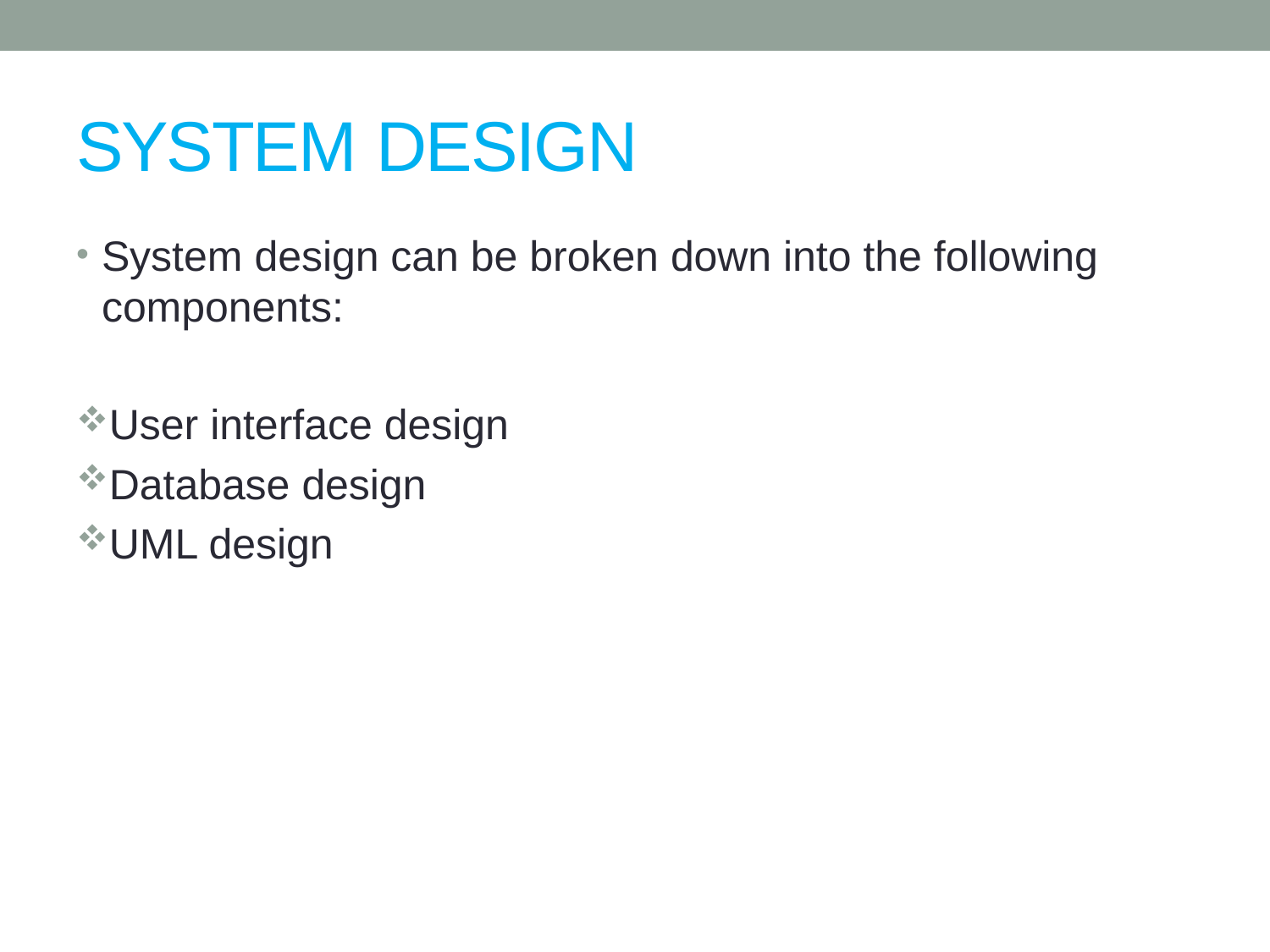

# SYSTEM DESIGN
System design can be broken down into the following components:

User interface design
Database design
UML design